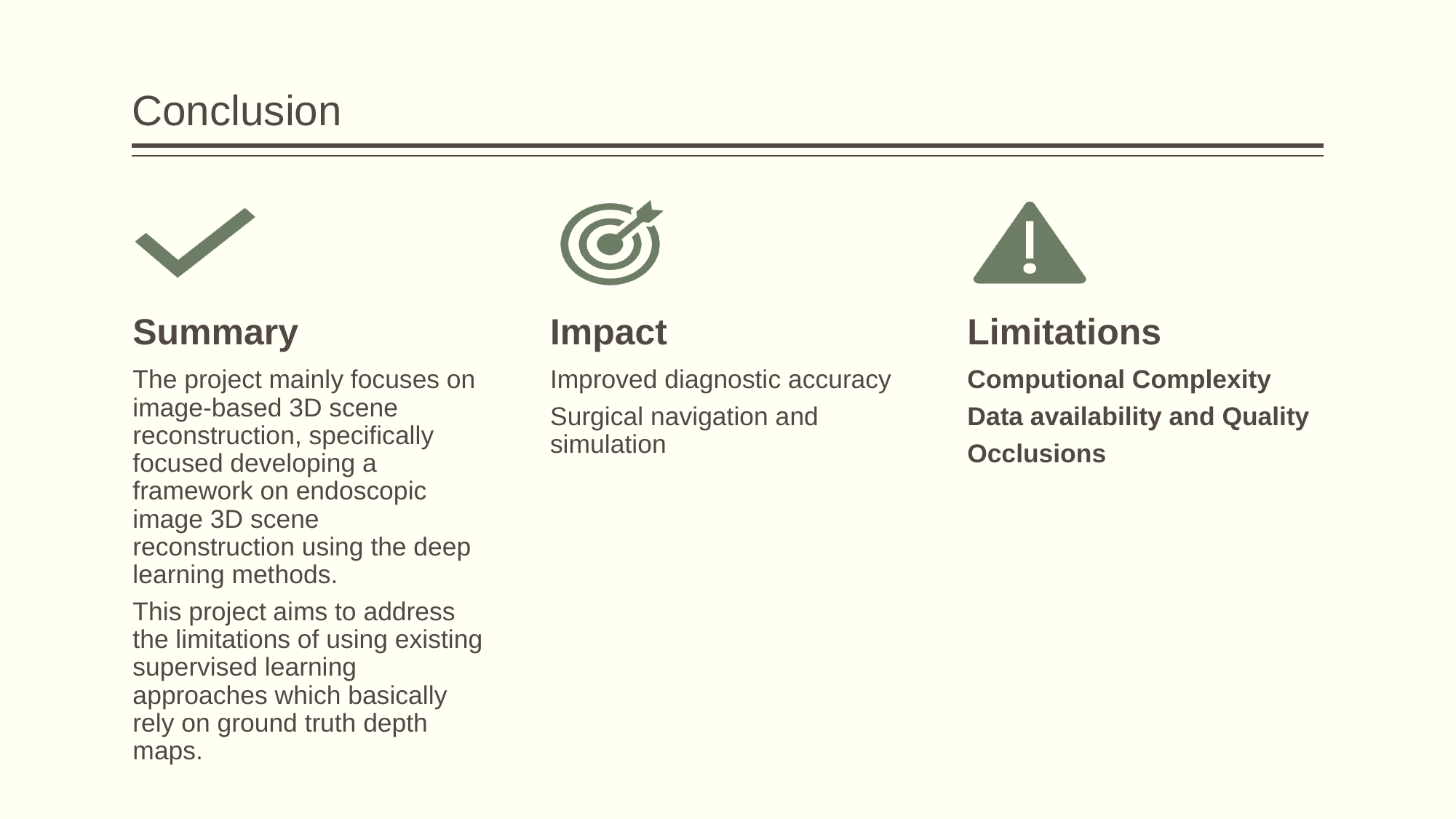

# Conclusion
Summary
The project mainly focuses on image-based 3D scene reconstruction, specifically focused developing a framework on endoscopic image 3D scene reconstruction using the deep learning methods.
This project aims to address the limitations of using existing supervised learning approaches which basically rely on ground truth depth maps.
Impact
Improved diagnostic accuracy
Surgical navigation and simulation
Limitations
Computional Complexity
Data availability and Quality
Occlusions